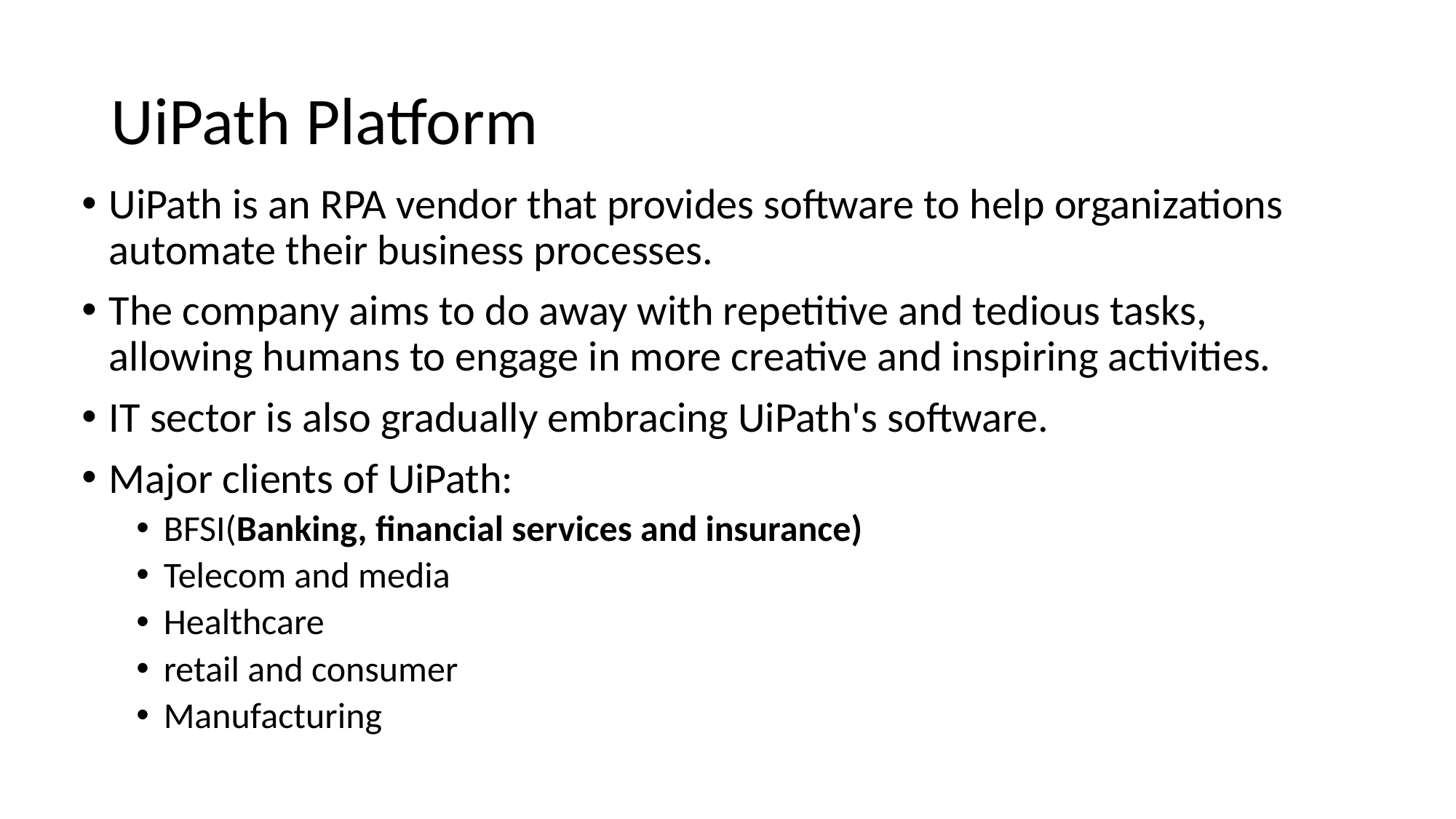

# UiPath Platform
UiPath is an RPA vendor that provides software to help organizations automate their business processes.
The company aims to do away with repetitive and tedious tasks, allowing humans to engage in more creative and inspiring activities.
IT sector is also gradually embracing UiPath's software.
Major clients of UiPath:
BFSI(Banking, financial services and insurance)
Telecom and media
Healthcare
retail and consumer
Manufacturing